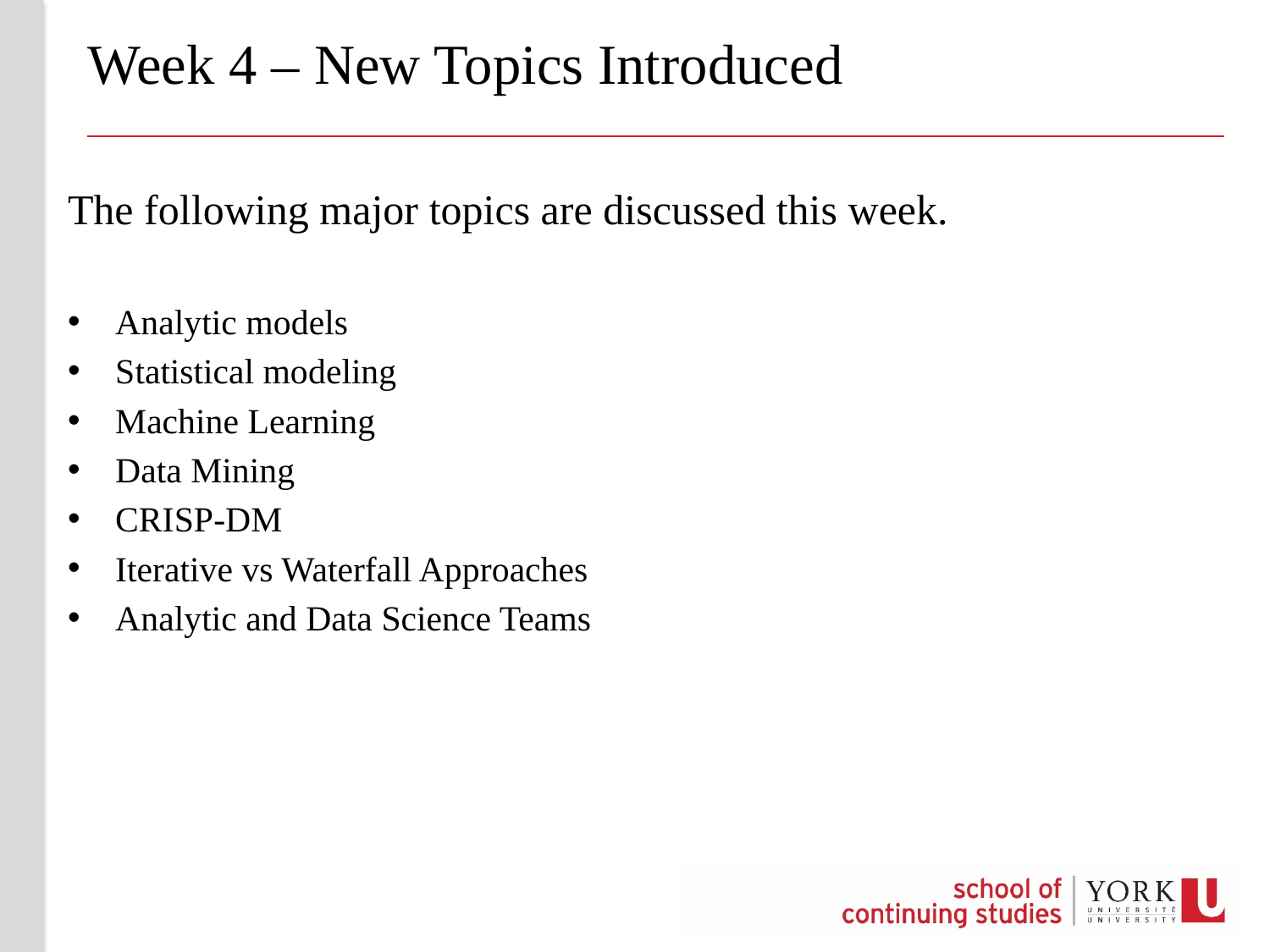

# Week 4 – New Topics Introduced

The following major topics are discussed this week.

Analytic models
Statistical modeling
Machine Learning
Data Mining
CRISP-DM
Iterative vs Waterfall Approaches
Analytic and Data Science Teams